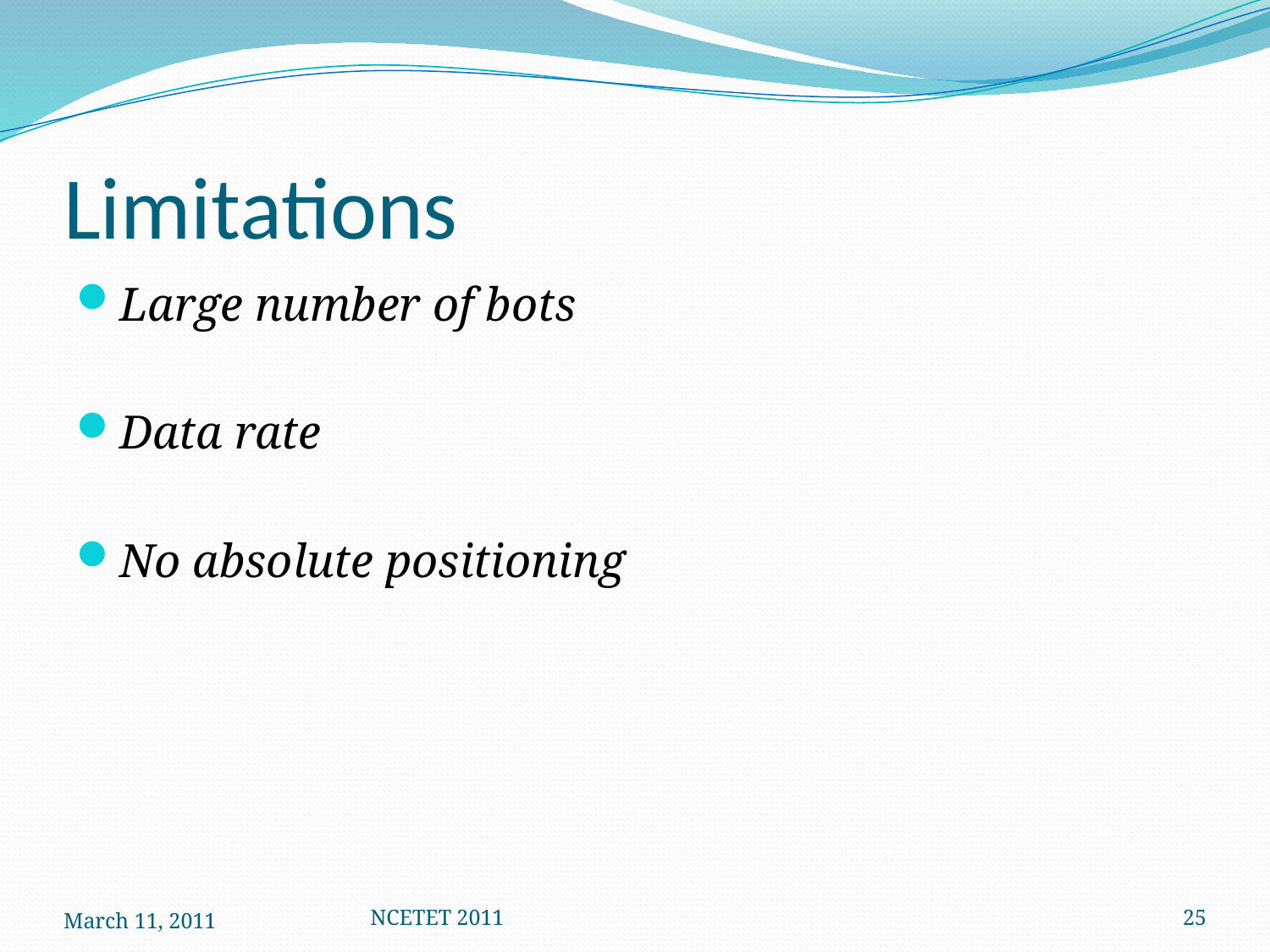

# Limitations
Large number of bots

Data rate

No absolute positioning

March 11, 2011
NCETET 2011
25